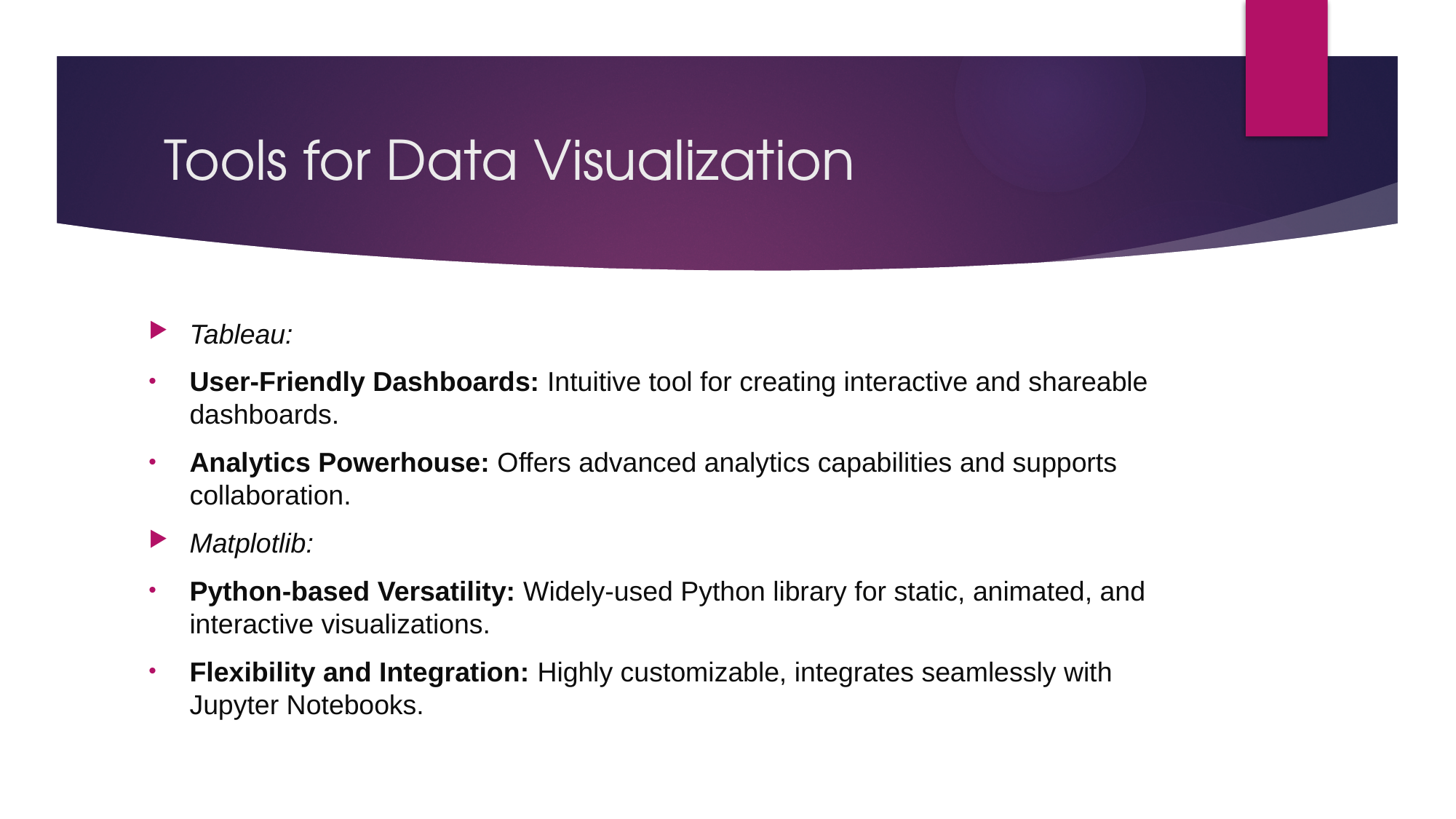

# Tools for Data Visualization
Tableau:
User-Friendly Dashboards: Intuitive tool for creating interactive and shareable dashboards.
Analytics Powerhouse: Offers advanced analytics capabilities and supports collaboration.
Matplotlib:
Python-based Versatility: Widely-used Python library for static, animated, and interactive visualizations.
Flexibility and Integration: Highly customizable, integrates seamlessly with Jupyter Notebooks.